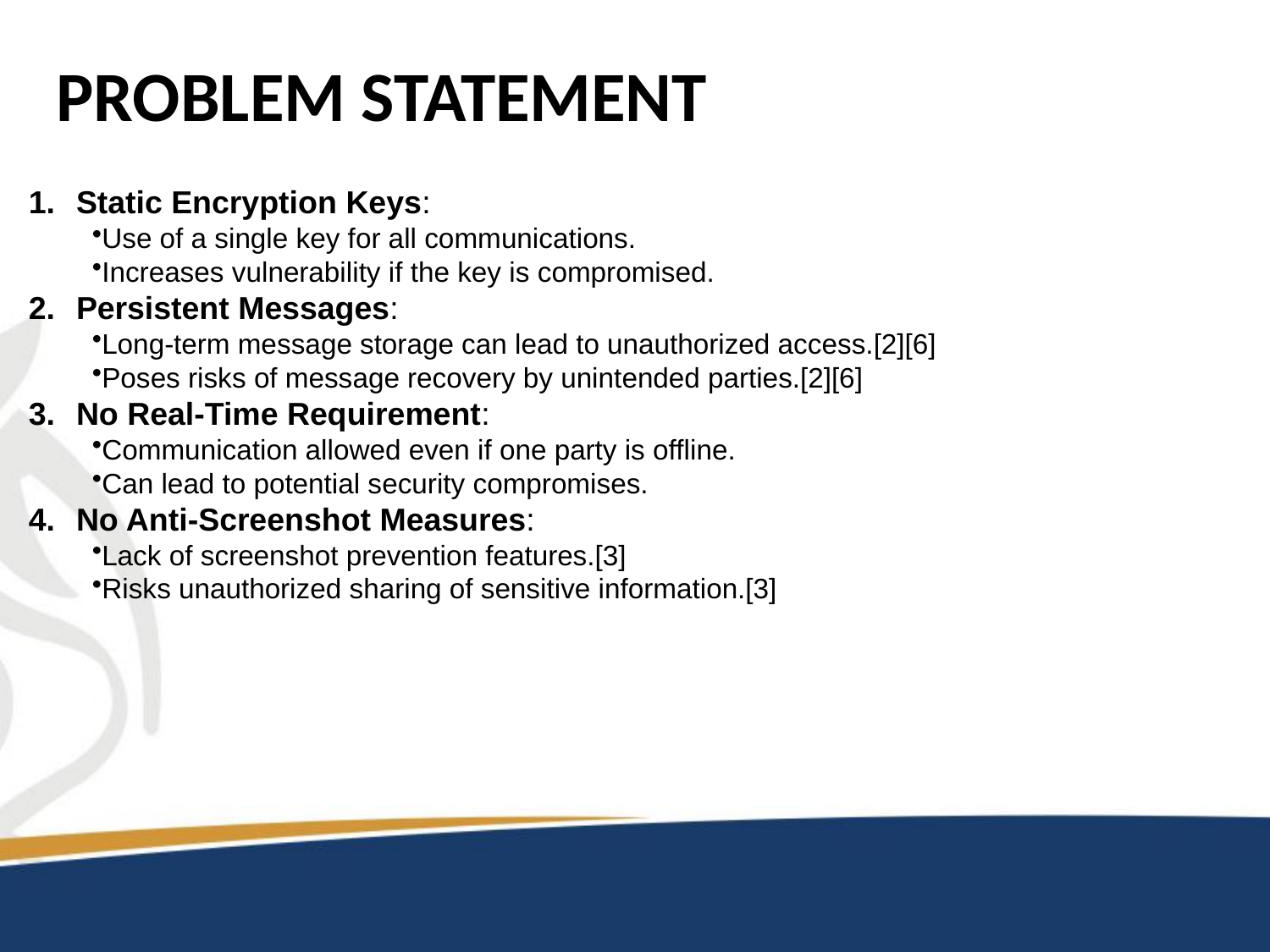

# PROBLEM STATEMENT
Static Encryption Keys:
Use of a single key for all communications.
Increases vulnerability if the key is compromised.
Persistent Messages:
Long-term message storage can lead to unauthorized access.[2][6]
Poses risks of message recovery by unintended parties.[2][6]
No Real-Time Requirement:
Communication allowed even if one party is offline.
Can lead to potential security compromises.
No Anti-Screenshot Measures:
Lack of screenshot prevention features.[3]
Risks unauthorized sharing of sensitive information.[3]